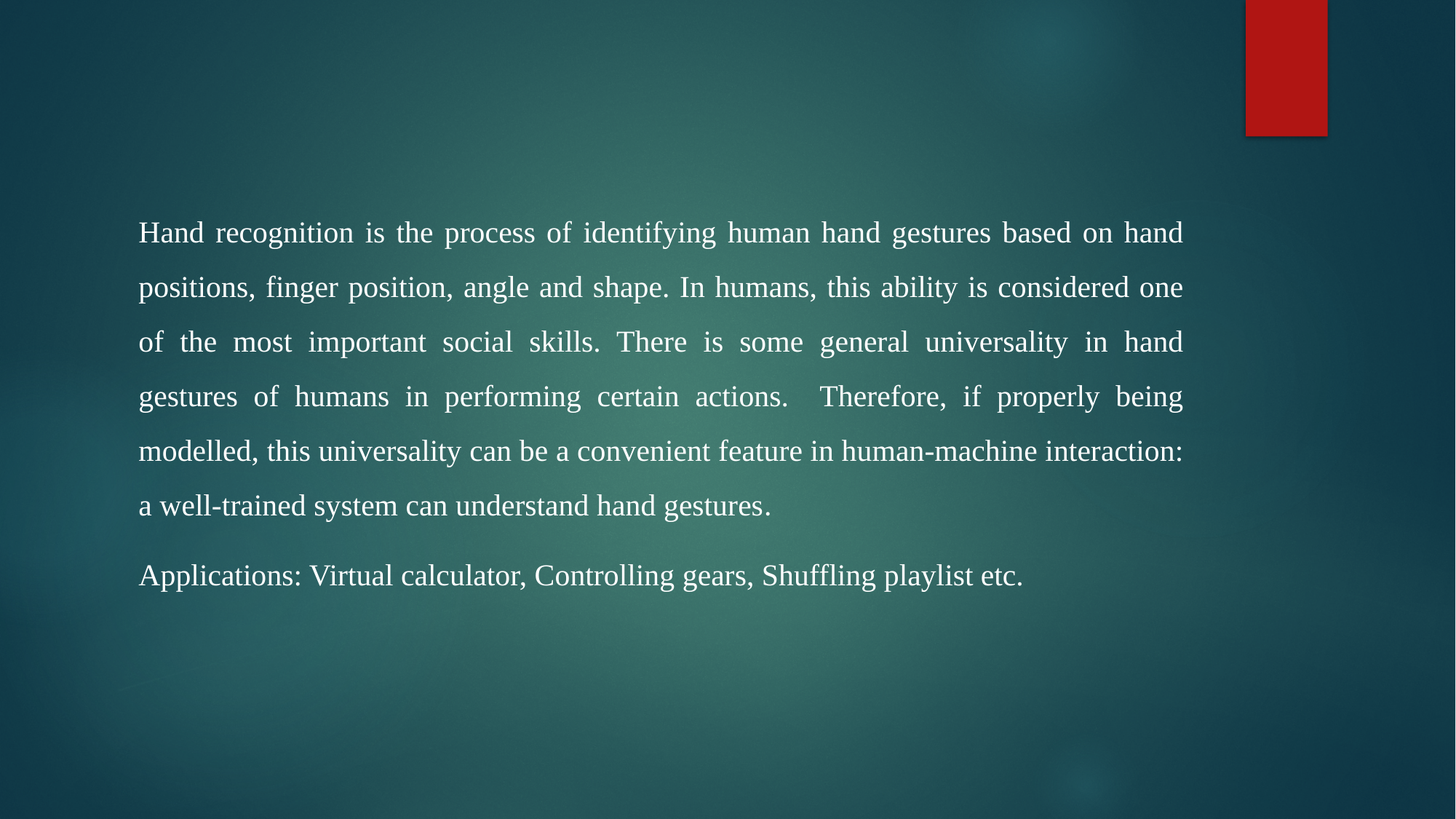

Hand recognition is the process of identifying human hand gestures based on hand positions, finger position, angle and shape. In humans, this ability is considered one of the most important social skills. There is some general universality in hand gestures of humans in performing certain actions.  Therefore, if properly being modelled, this universality can be a convenient feature in human-machine interaction: a well-trained system can understand hand gestures.
Applications: Virtual calculator, Controlling gears, Shuffling playlist etc.